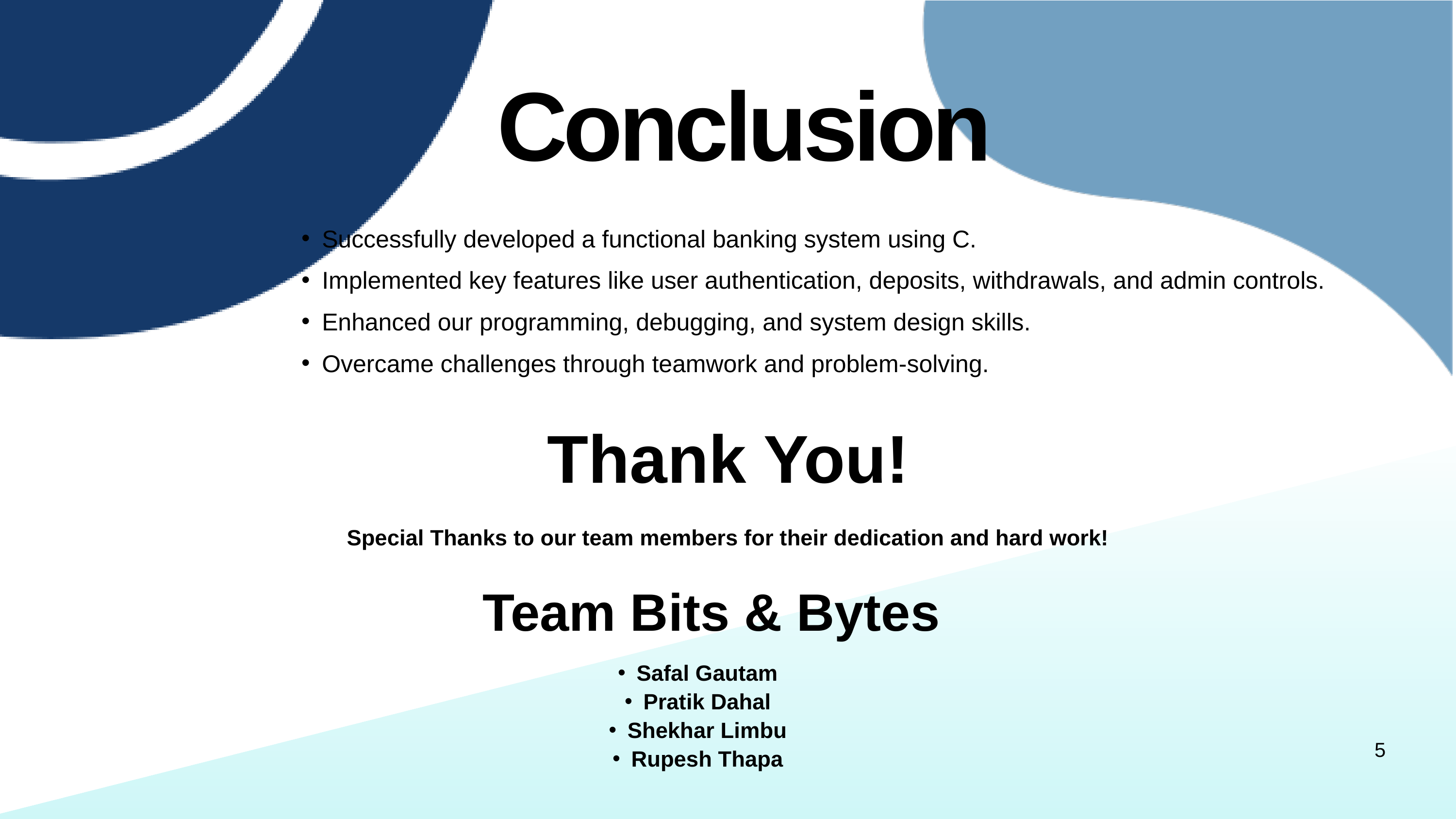

Successfully developed a functional banking system using C.
Implemented key features like user authentication, deposits, withdrawals, and admin controls.
Enhanced our programming, debugging, and system design skills.
Overcame challenges through teamwork and problem-solving.

Thank You!
Special Thanks to our team members for their dedication and hard work!

Team Bits & Bytes

Safal Gautam
Pratik Dahal
Shekhar Limbu
Rupesh Thapa
Conclusion
5